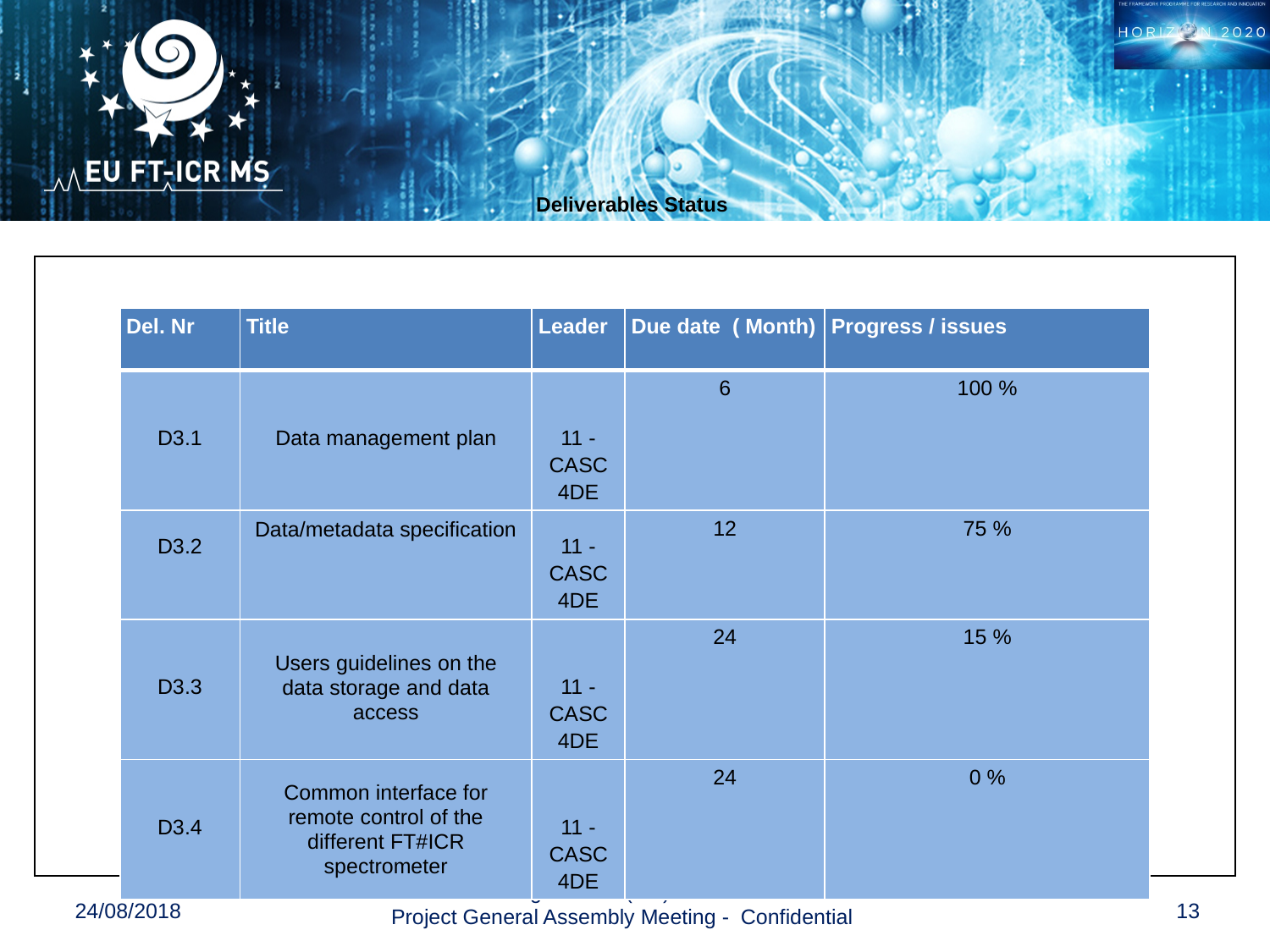

Deliverables Status

|  |
| --- |
| Del. Nr | Title | Leader | Due date ( Month) | Progress / issues |
| --- | --- | --- | --- | --- |
| D3.1 | Data management plan | 11 - CASC4DE | 6 | 100 % |
| D3.2 | Data/metadata specification | 11 - CASC4DE | 12 | 75 % |
| D3.3 | Users guidelines on the data storage and data access | 11 - CASC4DE | 24 | 15 % |
| D3.4 | Common interface for remote control of the different FT#ICR spectrometer | 11 - CASC4DE | 24 | 0 % |
24/08/2018
13